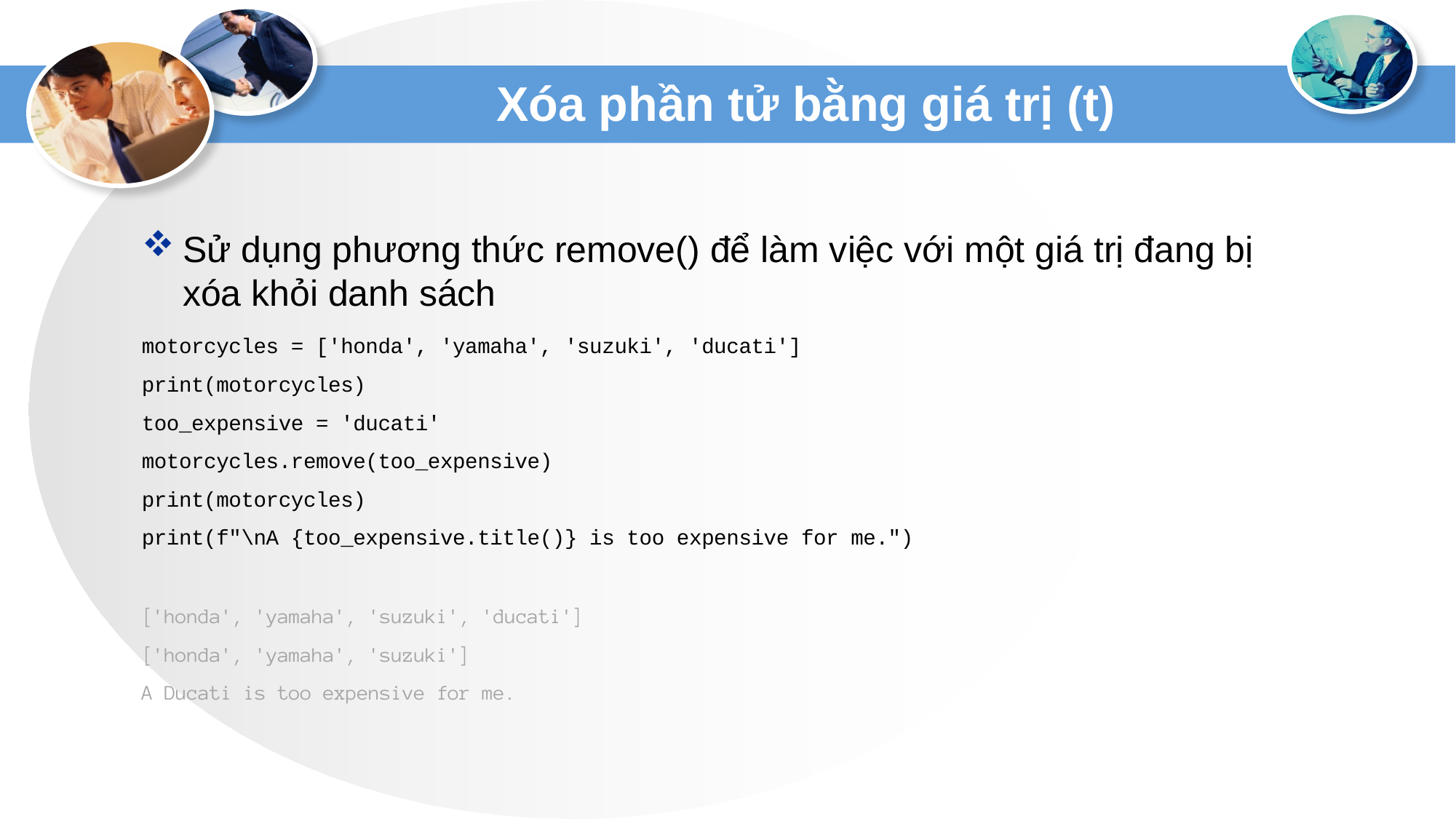

# Xóa phần tử bằng giá trị (t)
Sử dụng phương thức remove() để làm việc với một giá trị đang bị xóa khỏi danh sách
motorcycles = ['honda', 'yamaha', 'suzuki', 'ducati']
print(motorcycles)
too_expensive = 'ducati'
motorcycles.remove(too_expensive)
print(motorcycles)
print(f"\nA {too_expensive.title()} is too expensive for me.")
['honda', 'yamaha', 'suzuki', 'ducati']
['honda', 'yamaha', 'suzuki']
A Ducati is too expensive for me.